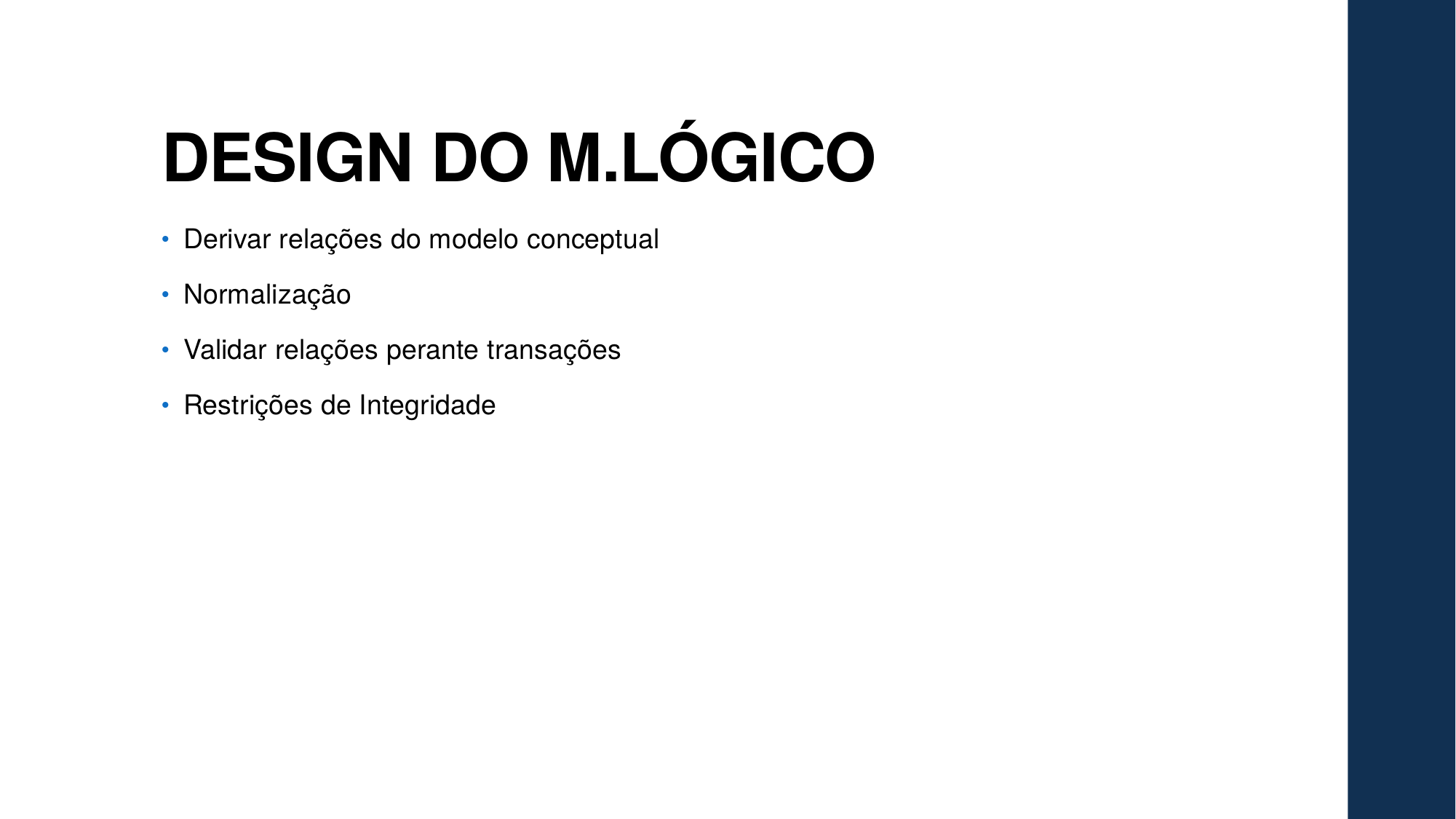

# DESIGN DO M.LÓGICO
Derivar relações do modelo conceptual
Normalização
Validar relações perante transações
Restrições de Integridade